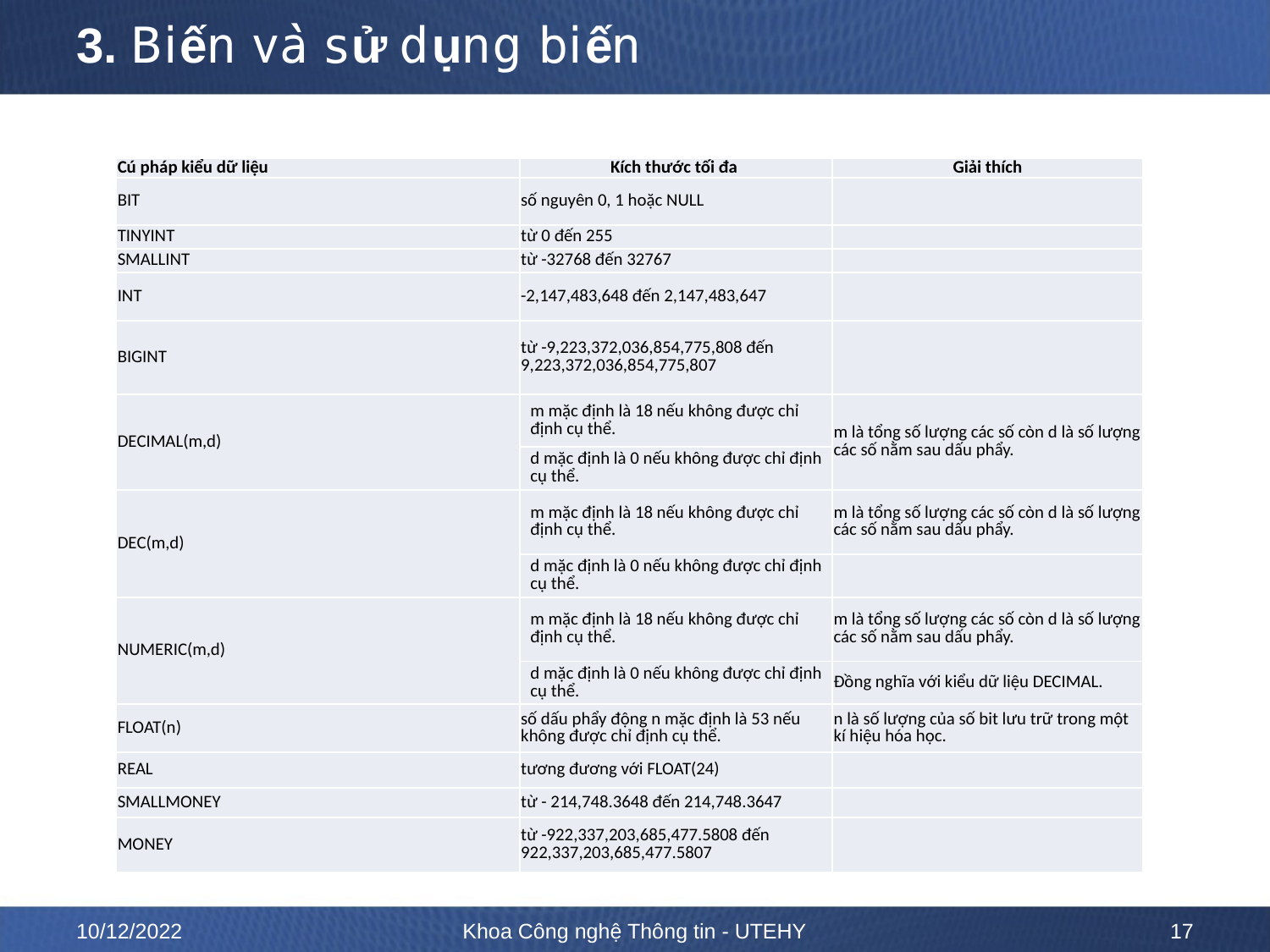

# 3. Biến và sử dụng biến
| Cú pháp kiểu dữ liệu | Kích thước tối đa | Giải thích |
| --- | --- | --- |
| BIT | số nguyên 0, 1 hoặc NULL |  |
| TINYINT | từ 0 đến 255 |  |
| SMALLINT | từ -32768 đến 32767 |  |
| INT | -2,147,483,648 đến 2,147,483,647 |  |
| BIGINT | từ -9,223,372,036,854,775,808 đến 9,223,372,036,854,775,807 |  |
| DECIMAL(m,d) | m mặc định là 18 nếu không được chỉ định cụ thể. | m là tổng số lượng các số còn d là số lượng các số nằm sau dấu phẩy. |
|  | d mặc định là 0 nếu không được chỉ định cụ thể. |  |
| DEC(m,d) | m mặc định là 18 nếu không được chỉ định cụ thể. | m là tổng số lượng các số còn d là số lượng các số nằm sau dấu phẩy. |
|  | d mặc định là 0 nếu không được chỉ định cụ thể. |  |
| NUMERIC(m,d) | m mặc định là 18 nếu không được chỉ định cụ thể. | m là tổng số lượng các số còn d là số lượng các số nằm sau dấu phẩy. |
|  | d mặc định là 0 nếu không được chỉ định cụ thể. | Đồng nghĩa với kiểu dữ liệu DECIMAL. |
| FLOAT(n) | số dấu phẩy động n mặc định là 53 nếu không được chỉ định cụ thể. | n là số lượng của số bit lưu trữ trong một kí hiệu hóa học. |
| REAL | tương đương với FLOAT(24) |  |
| SMALLMONEY | từ - 214,748.3648 đến 214,748.3647 |  |
| MONEY | từ -922,337,203,685,477.5808 đến 922,337,203,685,477.5807 |  |
10/12/2022
Khoa Công nghệ Thông tin - UTEHY
17